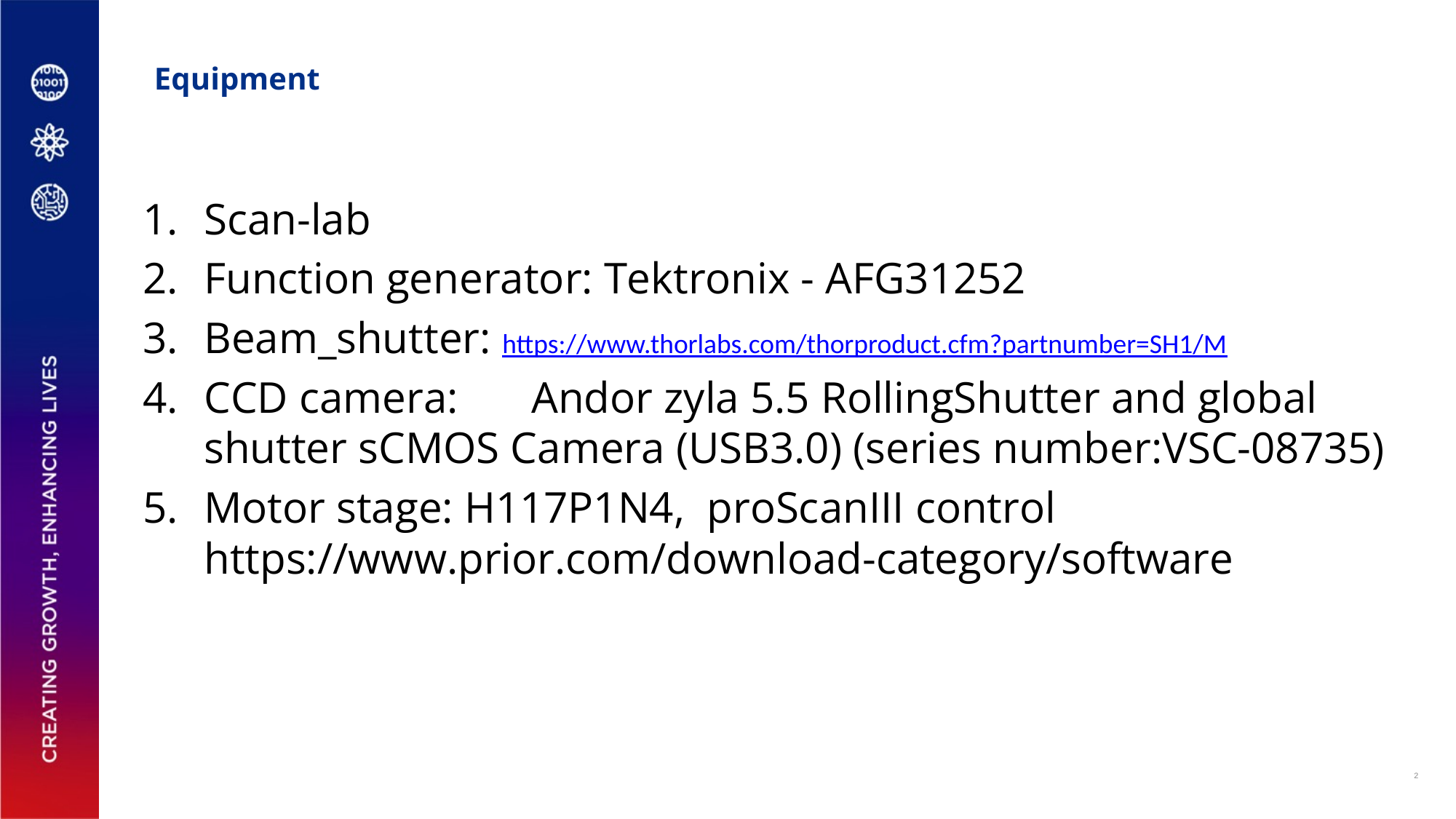

# Equipment
Scan-lab
Function generator: Tektronix - AFG31252
Beam_shutter: https://www.thorlabs.com/thorproduct.cfm?partnumber=SH1/M
CCD camera:	Andor zyla 5.5 RollingShutter and global shutter sCMOS Camera (USB3.0) (series number:VSC-08735)
Motor stage: H117P1N4,  proScanIII control     https://www.prior.com/download-category/software